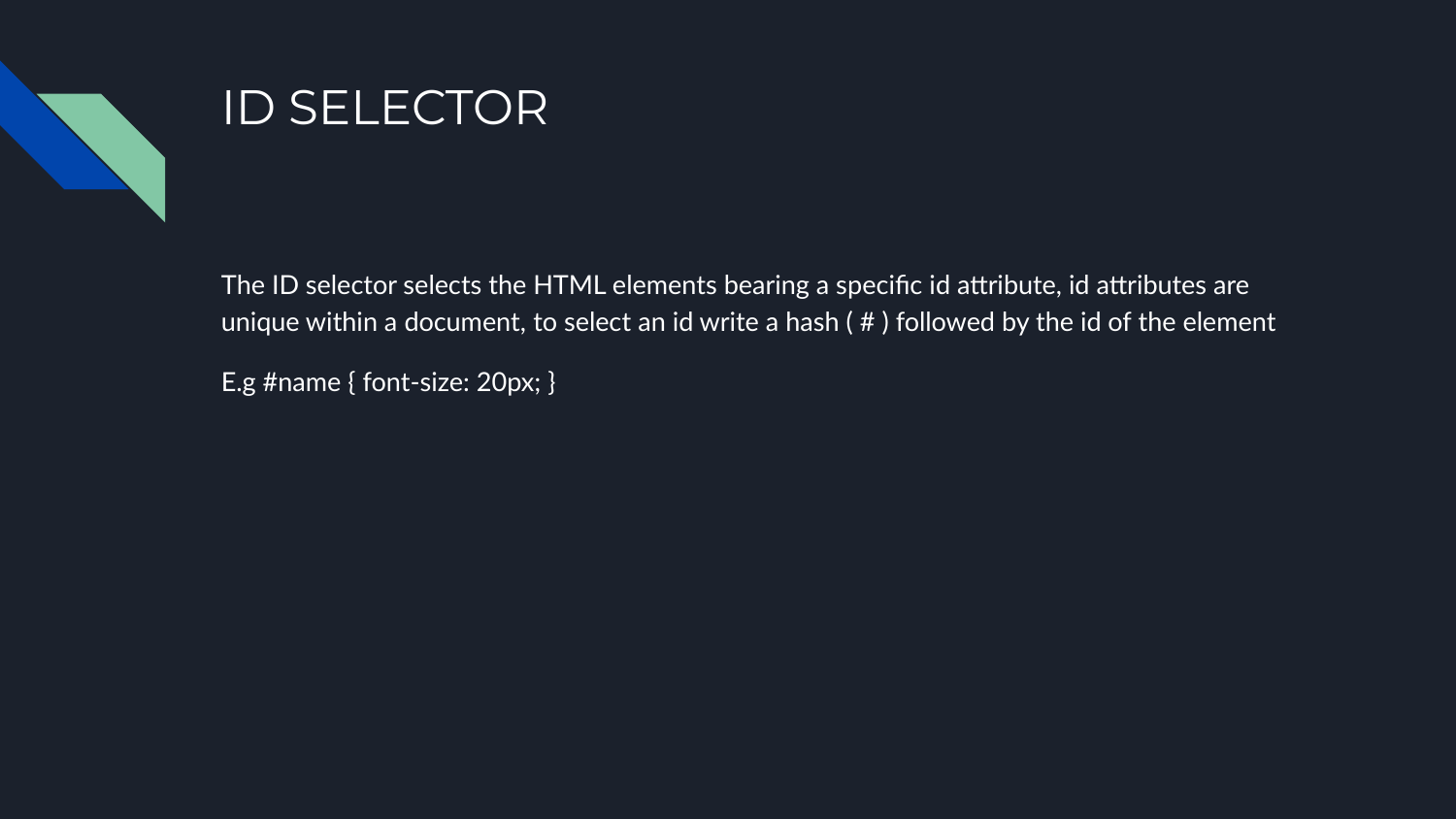

# ID SELECTOR
The ID selector selects the HTML elements bearing a specific id attribute, id attributes are unique within a document, to select an id write a hash ( # ) followed by the id of the element
E.g #name { font-size: 20px; }